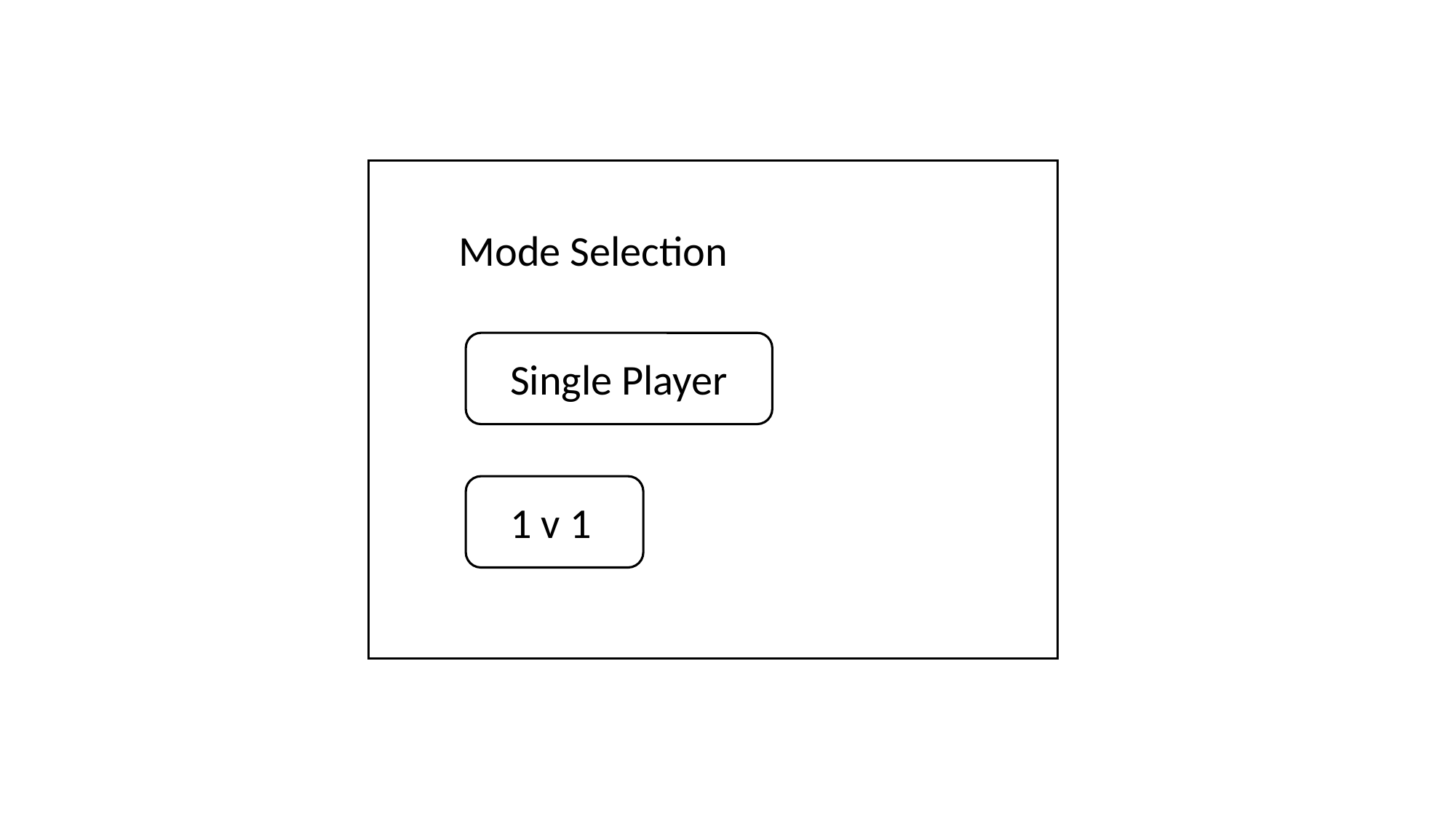

Mode Selection

Single Player

1 v 1